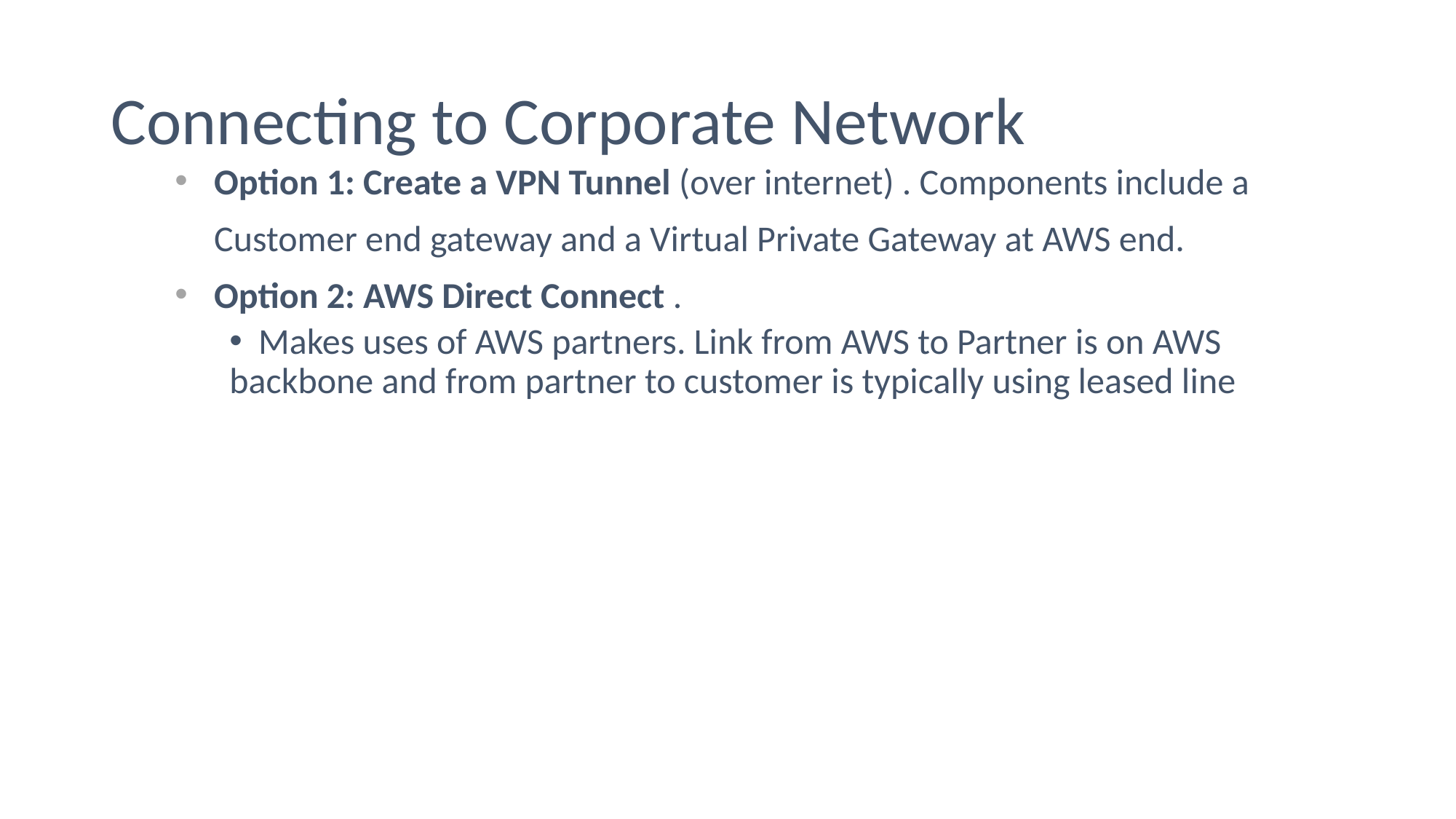

# Connecting to Corporate Network
Option 1: Create a VPN Tunnel (over internet) . Components include a Customer end gateway and a Virtual Private Gateway at AWS end.
Option 2: AWS Direct Connect .
  Makes uses of AWS partners. Link from AWS to Partner is on AWS backbone and from partner to customer is typically using leased line